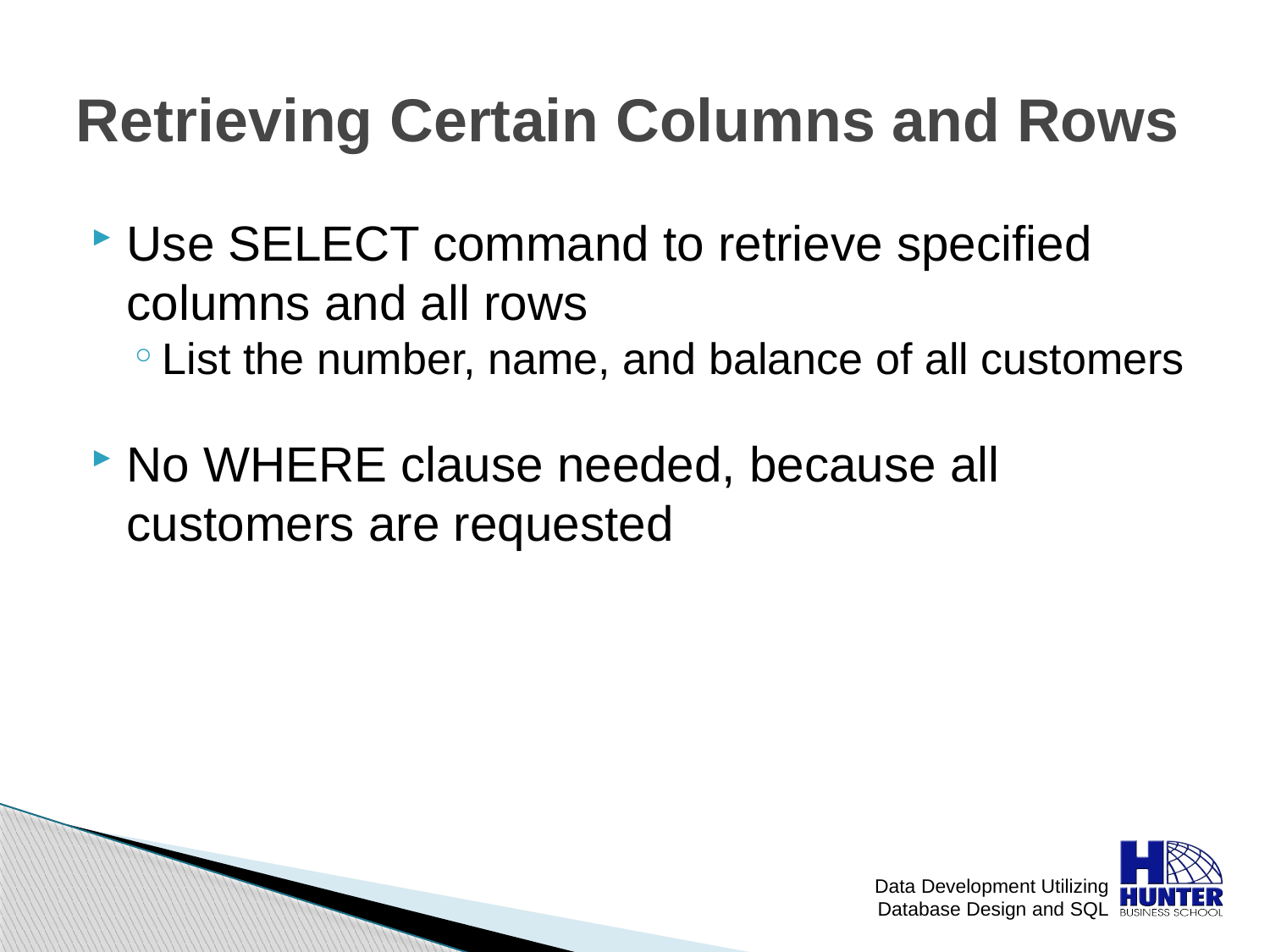

# Retrieving Certain Columns and Rows
Use SELECT command to retrieve specified columns and all rows
List the number, name, and balance of all customers
No WHERE clause needed, because all customers are requested